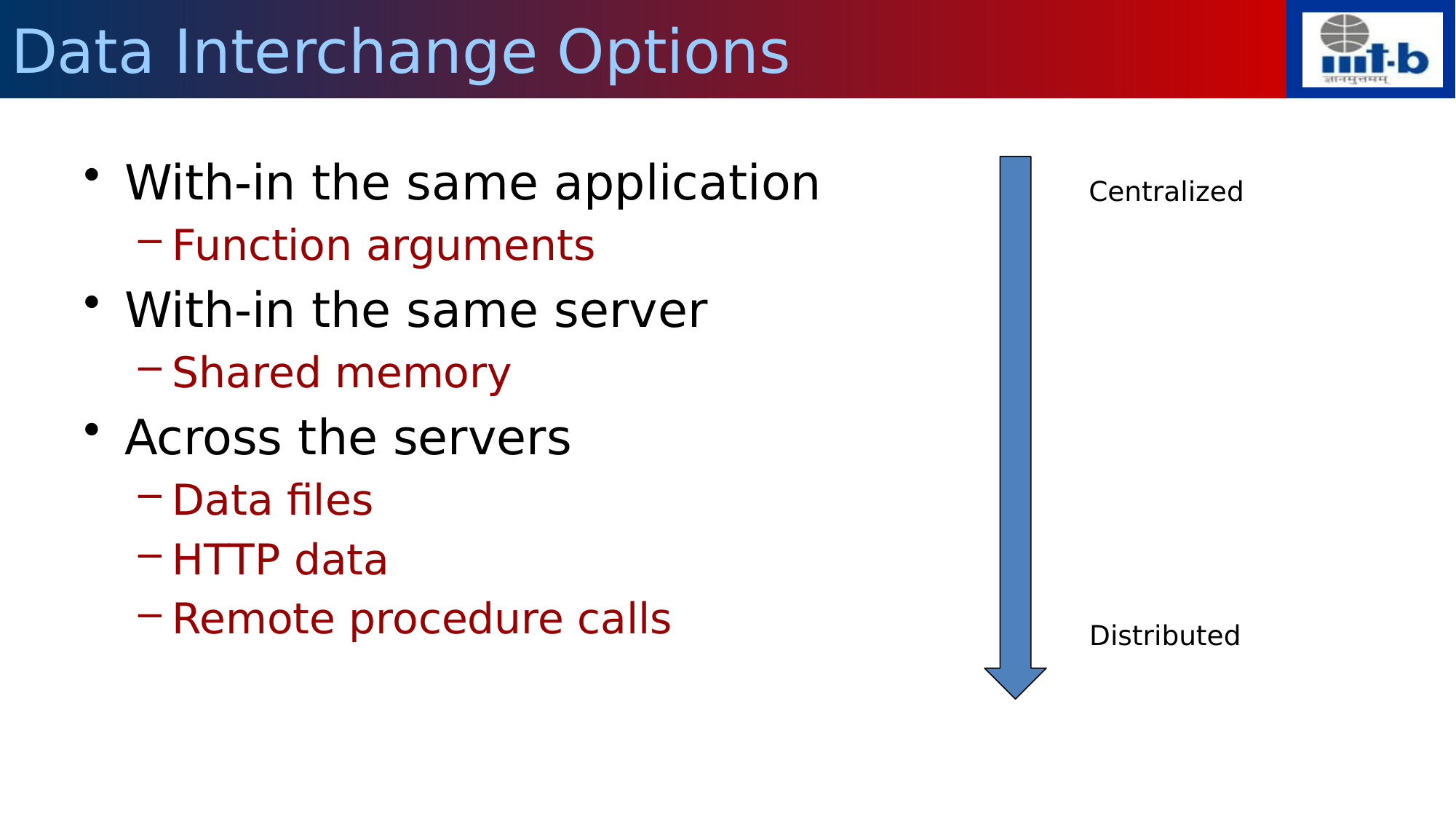

# Data Interchange Options
With-in the same application
Function arguments
With-in the same server
Shared memory
Across the servers
Data files
HTTP data
Remote procedure calls

Centralized
Distributed